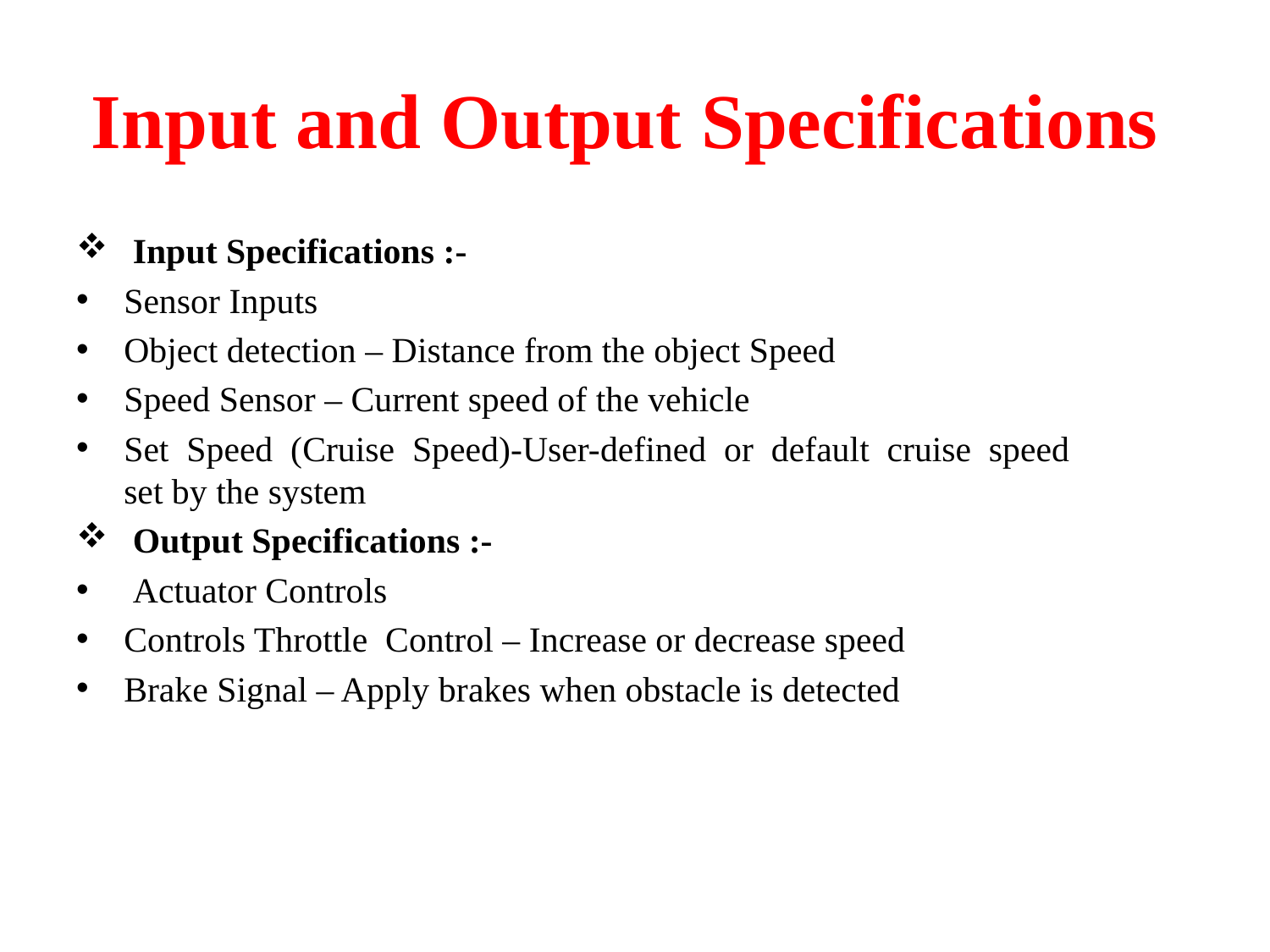

# Input and Output Specifications
 Input Specifications :-
Sensor Inputs
Object detection – Distance from the object Speed
Speed Sensor – Current speed of the vehicle
Set Speed (Cruise Speed)-User-defined or default cruise speed        set by the system
 Output Specifications :-
 Actuator Controls
Controls Throttle  Control – Increase or decrease speed
Brake Signal – Apply brakes when obstacle is detected